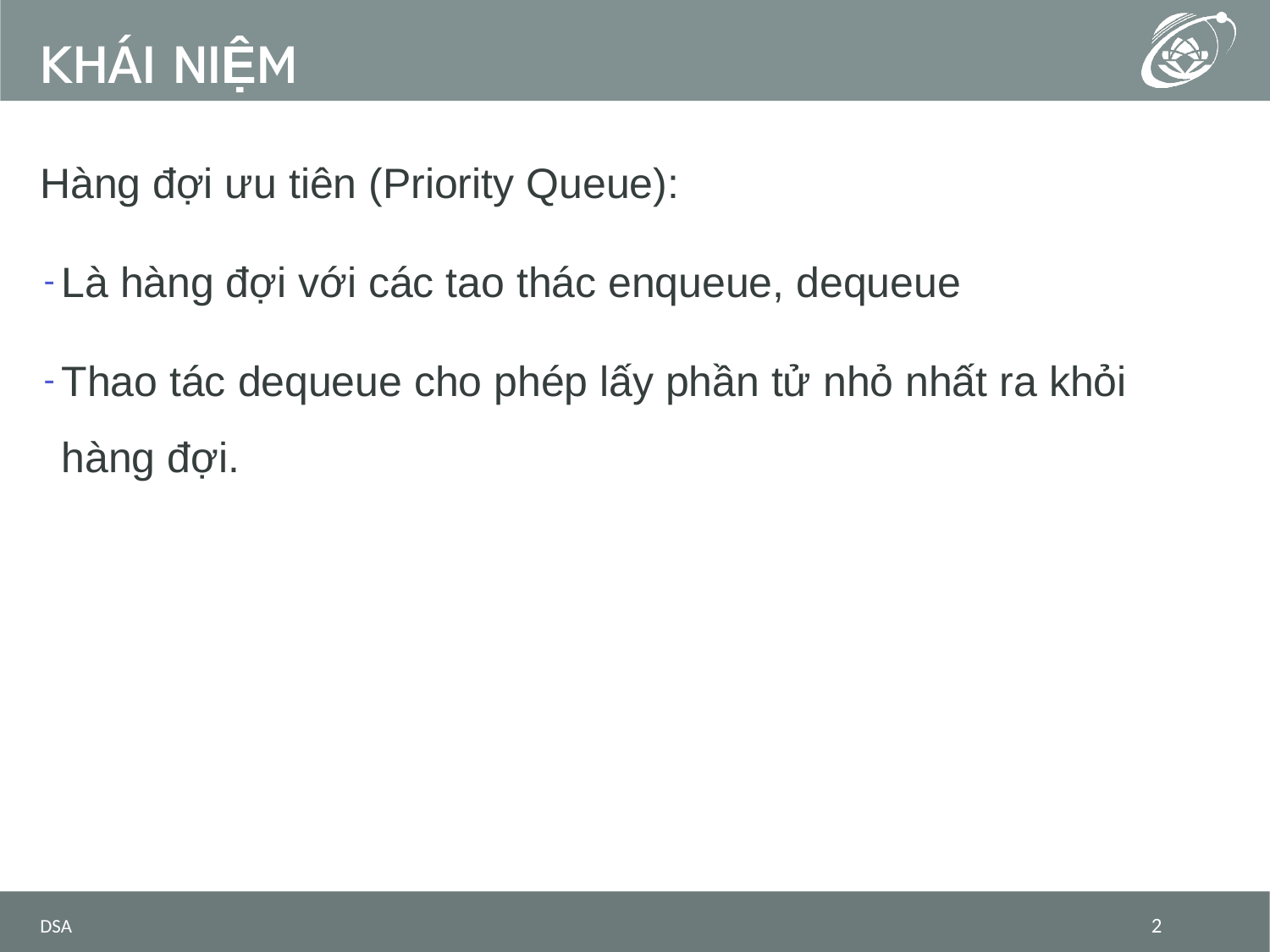

# KHÁI NIỆM
Hàng đợi ưu tiên (Priority Queue):
Là hàng đợi với các tao thác enqueue, dequeue
Thao tác dequeue cho phép lấy phần tử nhỏ nhất ra khỏi hàng đợi.

DSA
2